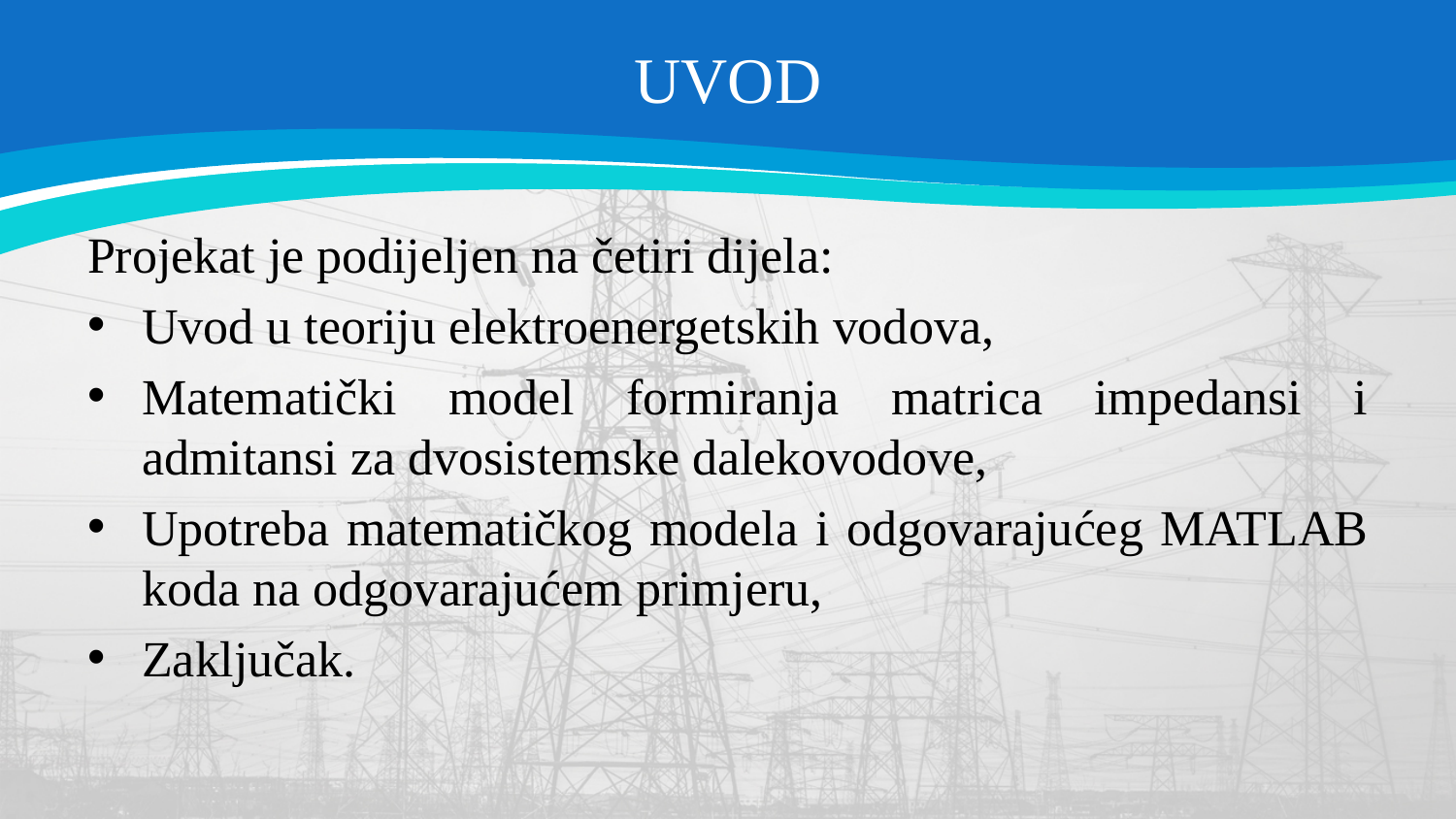

# UVOD
Projekat je podijeljen na četiri dijela:
Uvod u teoriju elektroenergetskih vodova,
Matematički model formiranja matrica impedansi i admitansi za dvosistemske dalekovodove,
Upotreba matematičkog modela i odgovarajućeg MATLAB koda na odgovarajućem primjeru,
Zaključak.